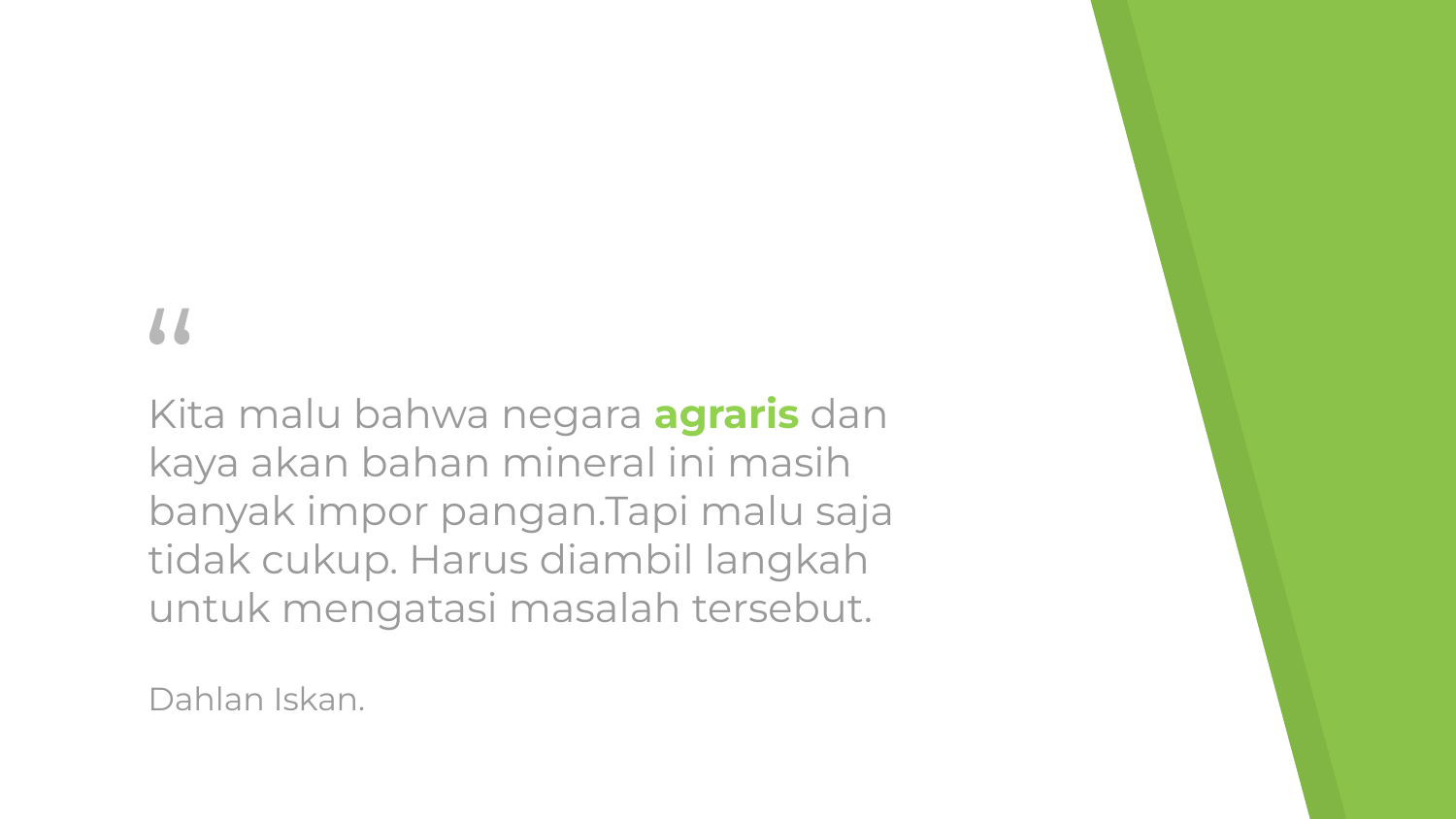

Kita malu bahwa negara agraris dan kaya akan bahan mineral ini masih banyak impor pangan.Tapi malu saja tidak cukup. Harus diambil langkah untuk mengatasi masalah tersebut.

Dahlan Iskan.